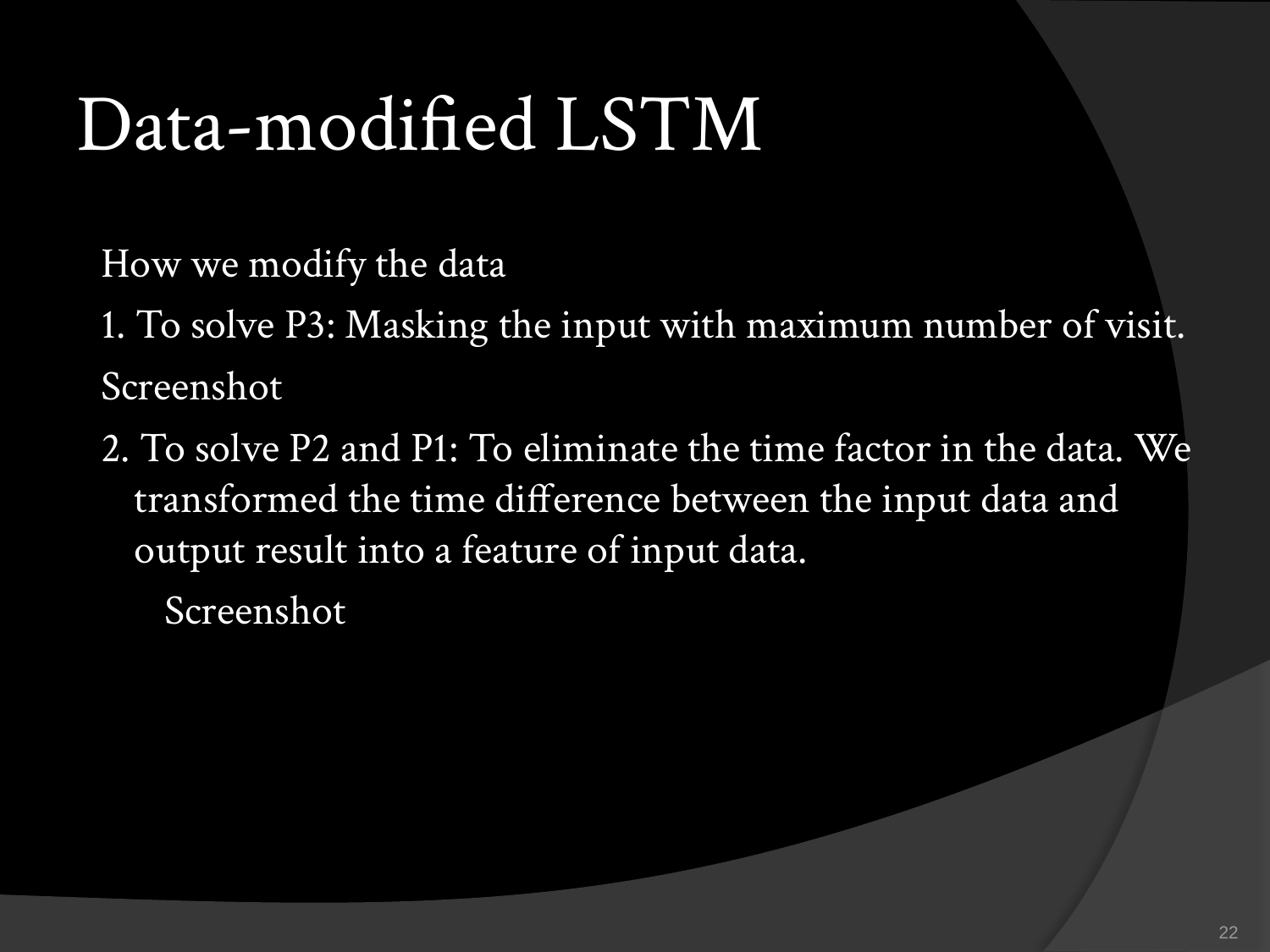

# Data-modified LSTM
How we modify the data
1. To solve P3: Masking the input with maximum number of visit.
Screenshot
2. To solve P2 and P1: To eliminate the time factor in the data. We transformed the time difference between the input data and output result into a feature of input data.
Screenshot
22